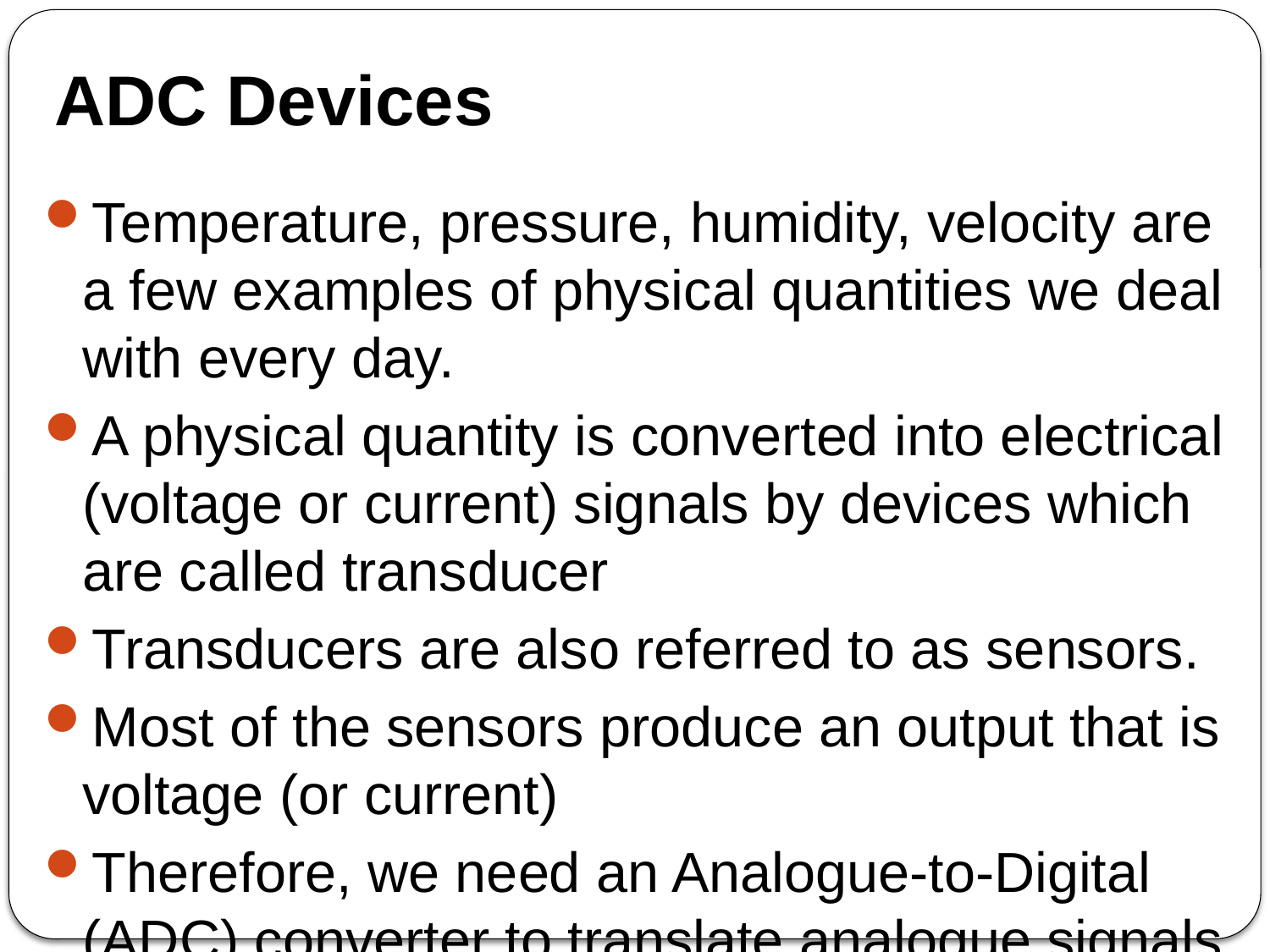

# ADC Devices
Temperature, pressure, humidity, velocity are a few examples of physical quantities we deal with every day.
A physical quantity is converted into electrical (voltage or current) signals by devices which are called transducer
Transducers are also referred to as sensors.
Most of the sensors produce an output that is voltage (or current)
Therefore, we need an Analogue-to-Digital (ADC) converter to translate analogue signals to digital numbers so that microcontroller can read and process them.